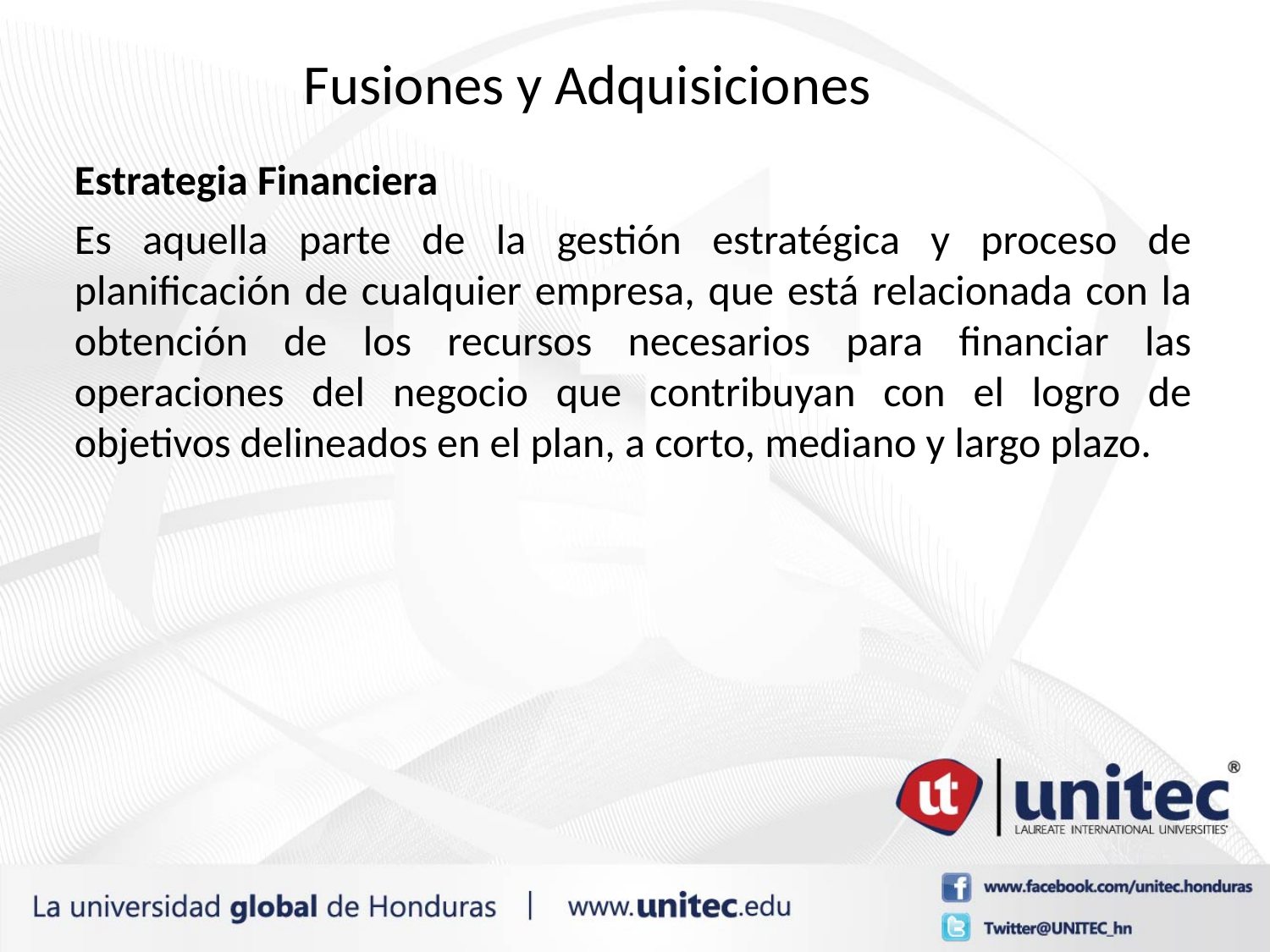

# Fusiones y Adquisiciones
Estrategia Financiera
Es aquella parte de la gestión estratégica y proceso de planificación de cualquier empresa, que está relacionada con la obtención de los recursos necesarios para financiar las operaciones del negocio que contribuyan con el logro de objetivos delineados en el plan, a corto, mediano y largo plazo.